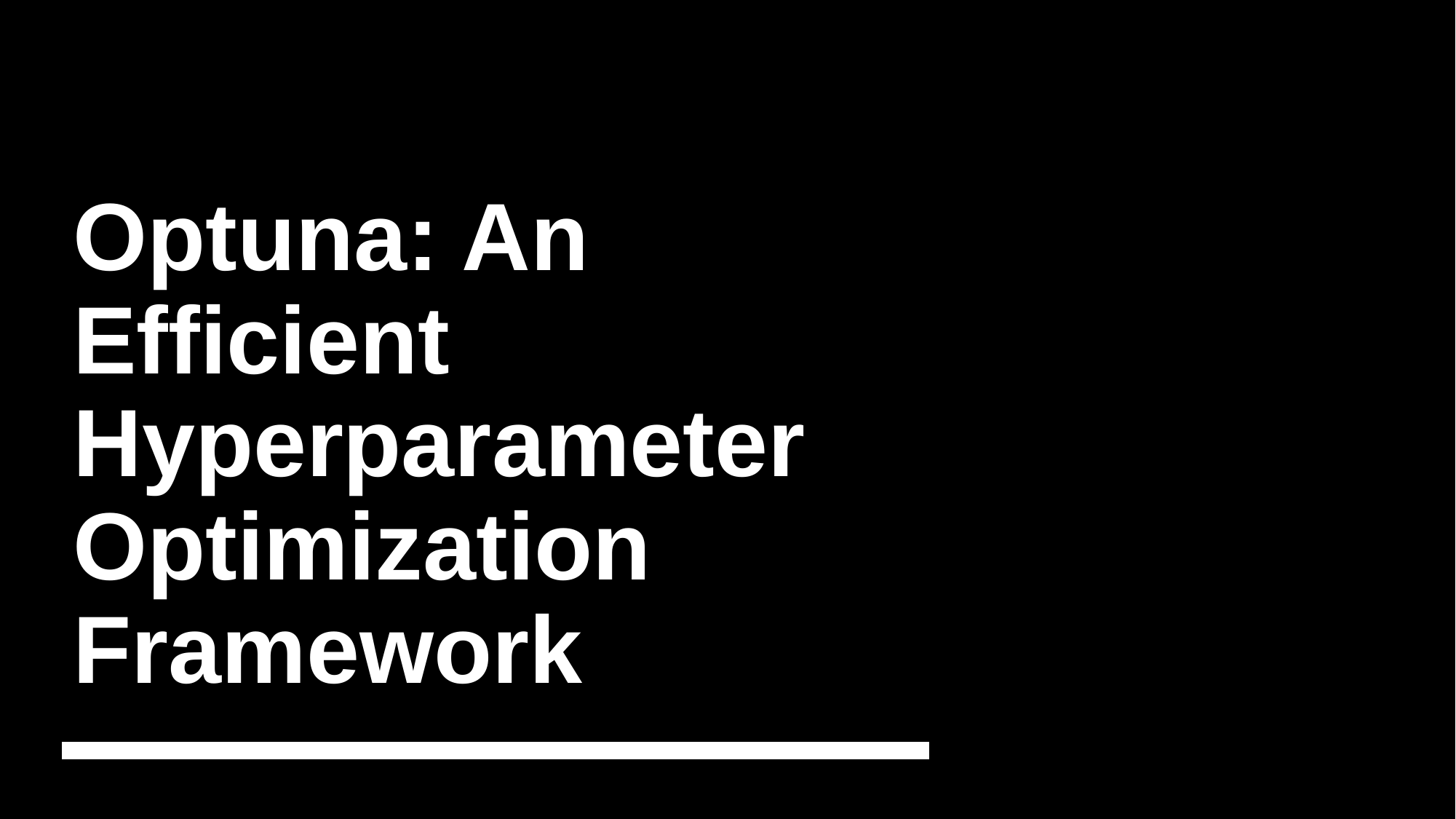

# Optuna: An Efficient Hyperparameter Optimization Framework